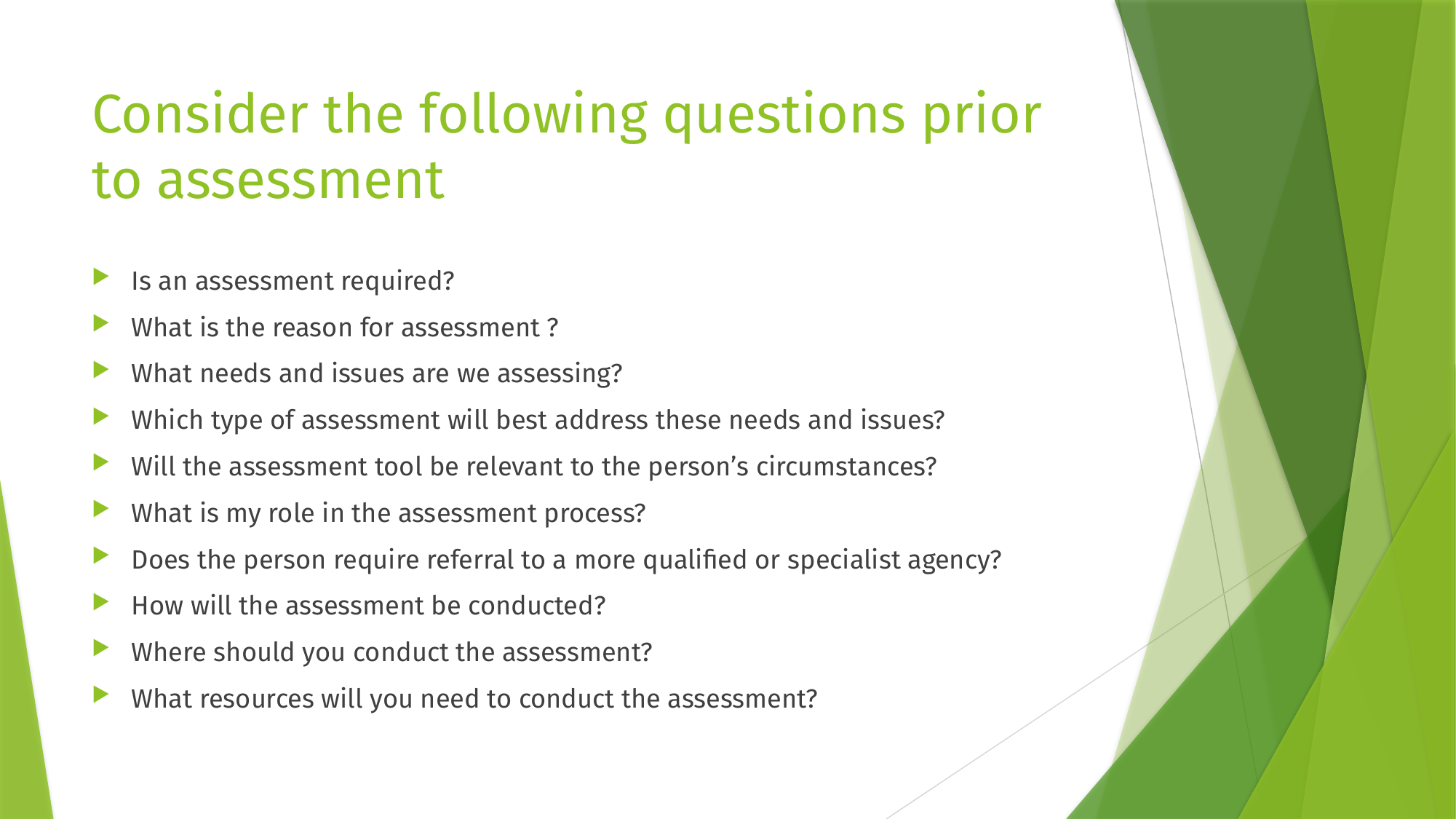

# Consider the following questions prior to assessment
Is an assessment required?
What is the reason for assessment ?
What needs and issues are we assessing?
Which type of assessment will best address these needs and issues?
Will the assessment tool be relevant to the person’s circumstances?
What is my role in the assessment process?
Does the person require referral to a more qualified or specialist agency?
How will the assessment be conducted?
Where should you conduct the assessment?
What resources will you need to conduct the assessment?